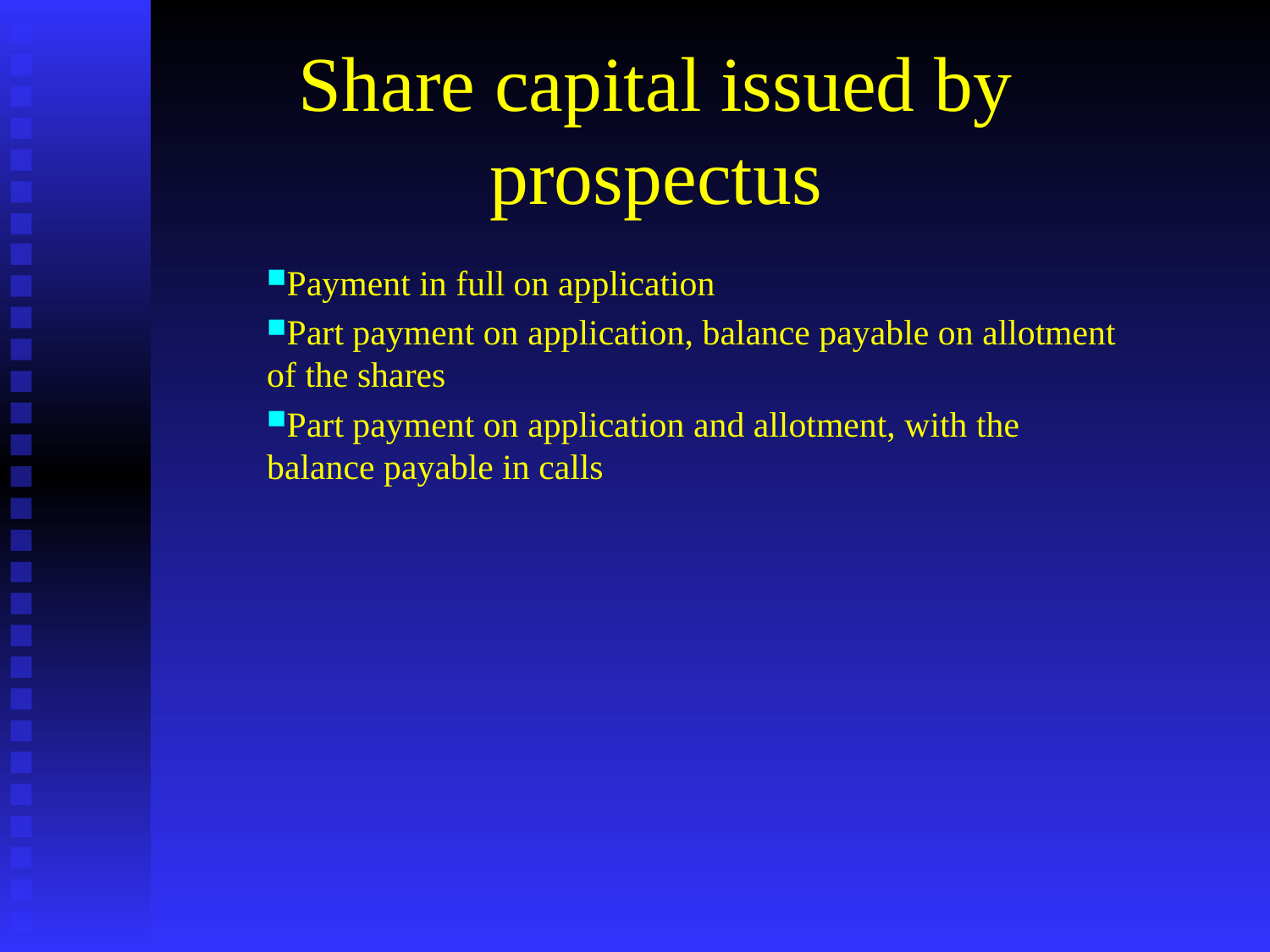

# Share capital issued by prospectus
Payment in full on application
Part payment on application, balance payable on allotment of the shares
Part payment on application and allotment, with the balance payable in calls